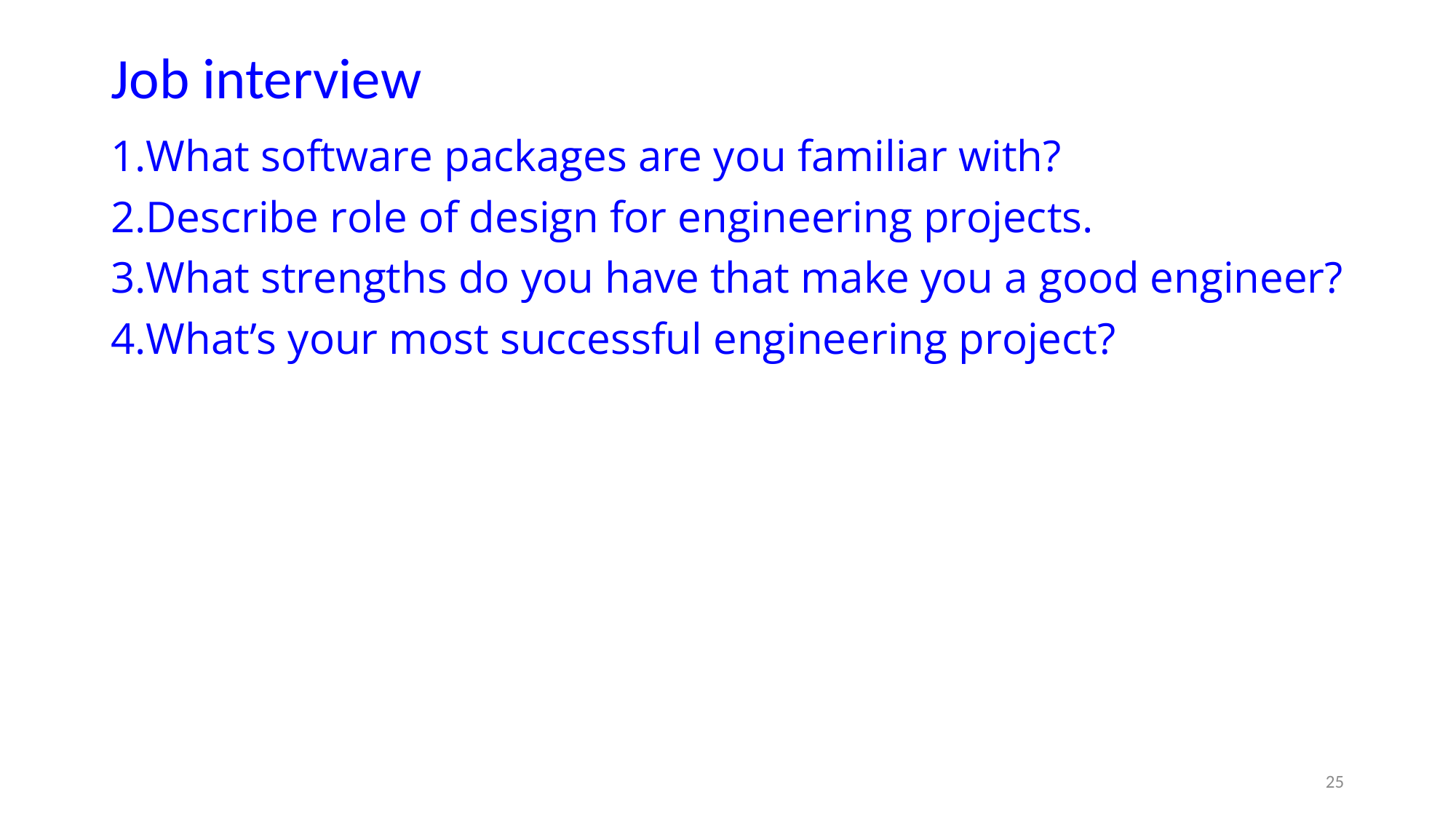

# Job interview
What software packages are you familiar with?
Describe role of design for engineering projects.
What strengths do you have that make you a good engineer?
What’s your most successful engineering project?

25